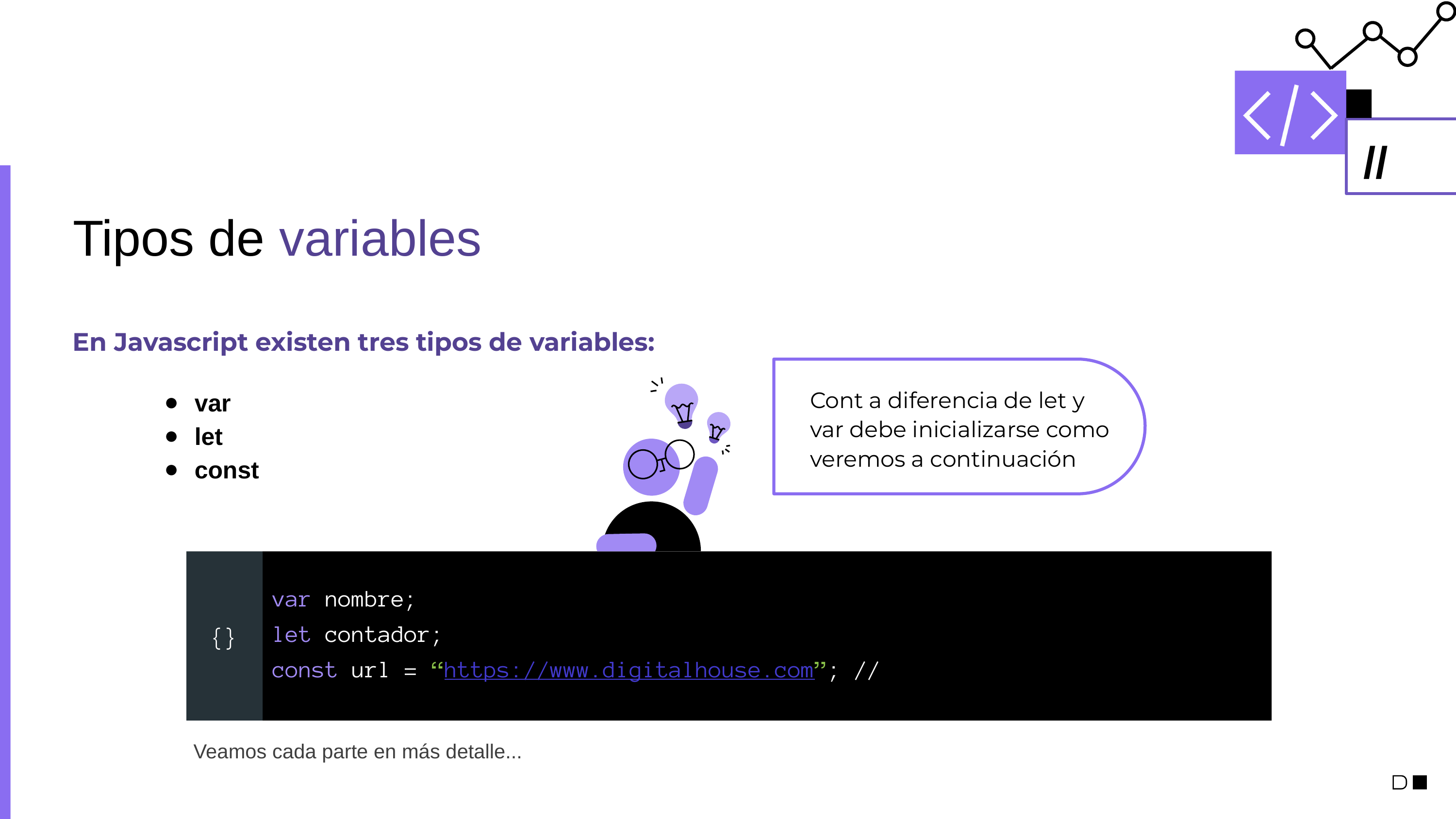

# Tipos de variables

En Javascript existen tres tipos de variables:

var
let
const

Cont a diferencia de let y var debe inicializarse como veremos a continuación
var nombre;
let contador;
const url = “https://www.digitalhouse.com”; //
{}
Veamos cada parte en más detalle...